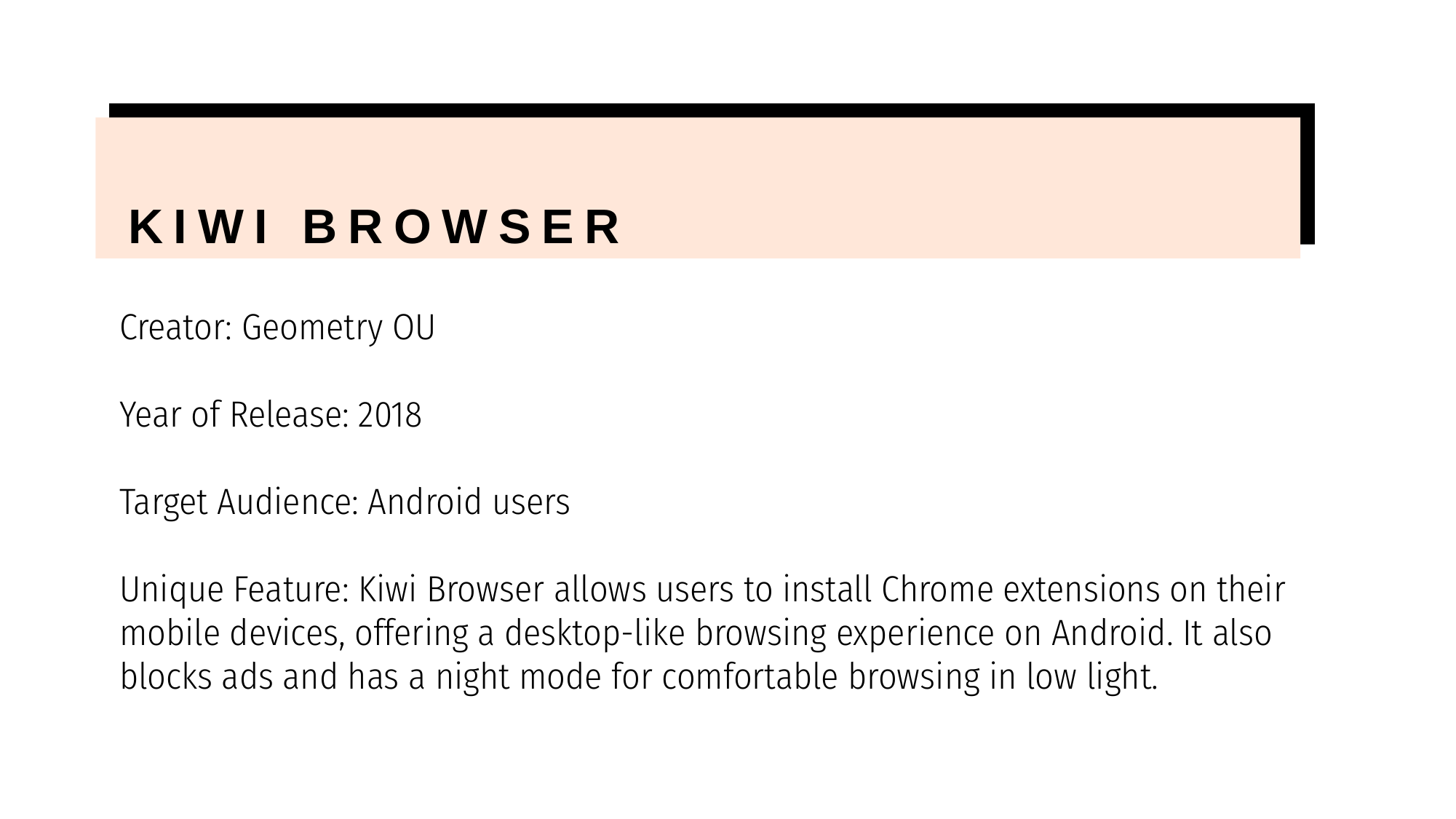

# Kiwi browser
Creator: Geometry OU

Year of Release: 2018

Target Audience: Android users

Unique Feature: Kiwi Browser allows users to install Chrome extensions on their mobile devices, offering a desktop-like browsing experience on Android. It also blocks ads and has a night mode for comfortable browsing in low light.